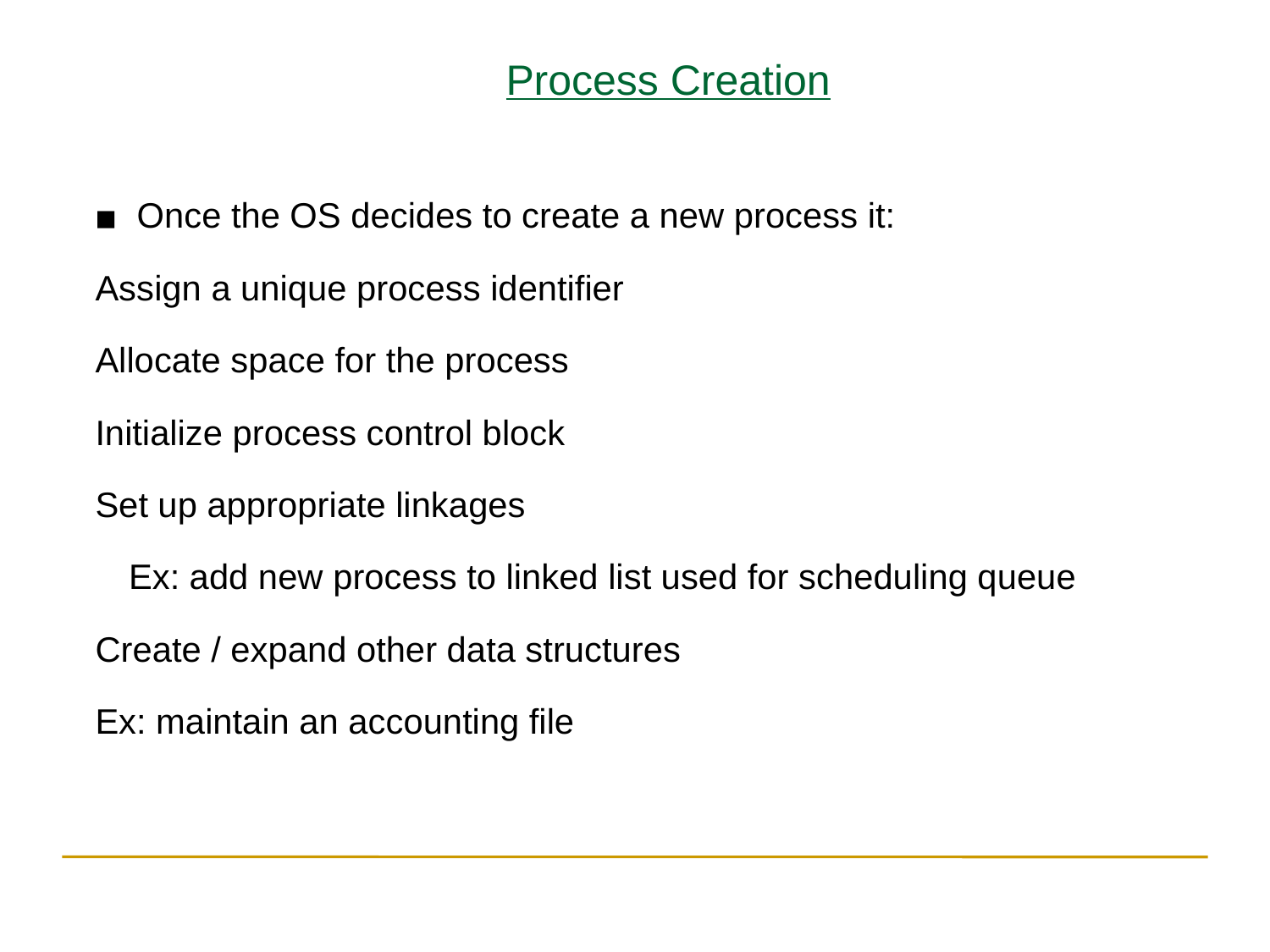

Process Creation
Once the OS decides to create a new process it:
Assign a unique process identifier
Allocate space for the process
Initialize process control block
Set up appropriate linkages
Ex: add new process to linked list used for scheduling queue
Create / expand other data structures
Ex: maintain an accounting file